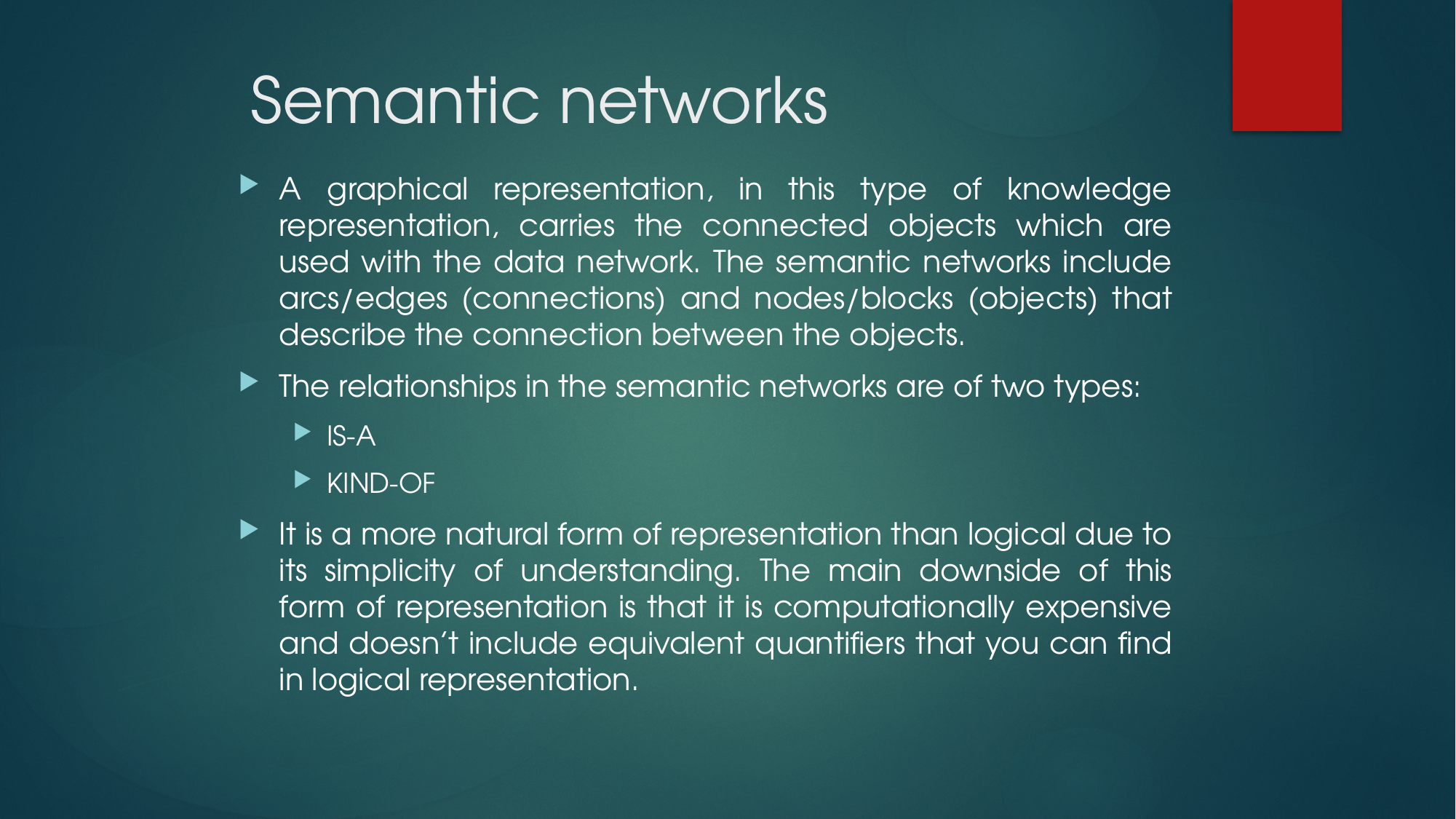

# Semantic networks
A graphical representation, in this type of knowledge representation, carries the connected objects which are used with the data network. The semantic networks include arcs/edges (connections) and nodes/blocks (objects) that describe the connection between the objects.
The relationships in the semantic networks are of two types:
IS-A
KIND-OF
It is a more natural form of representation than logical due to its simplicity of understanding. The main downside of this form of representation is that it is computationally expensive and doesn’t include equivalent quantifiers that you can find in logical representation.